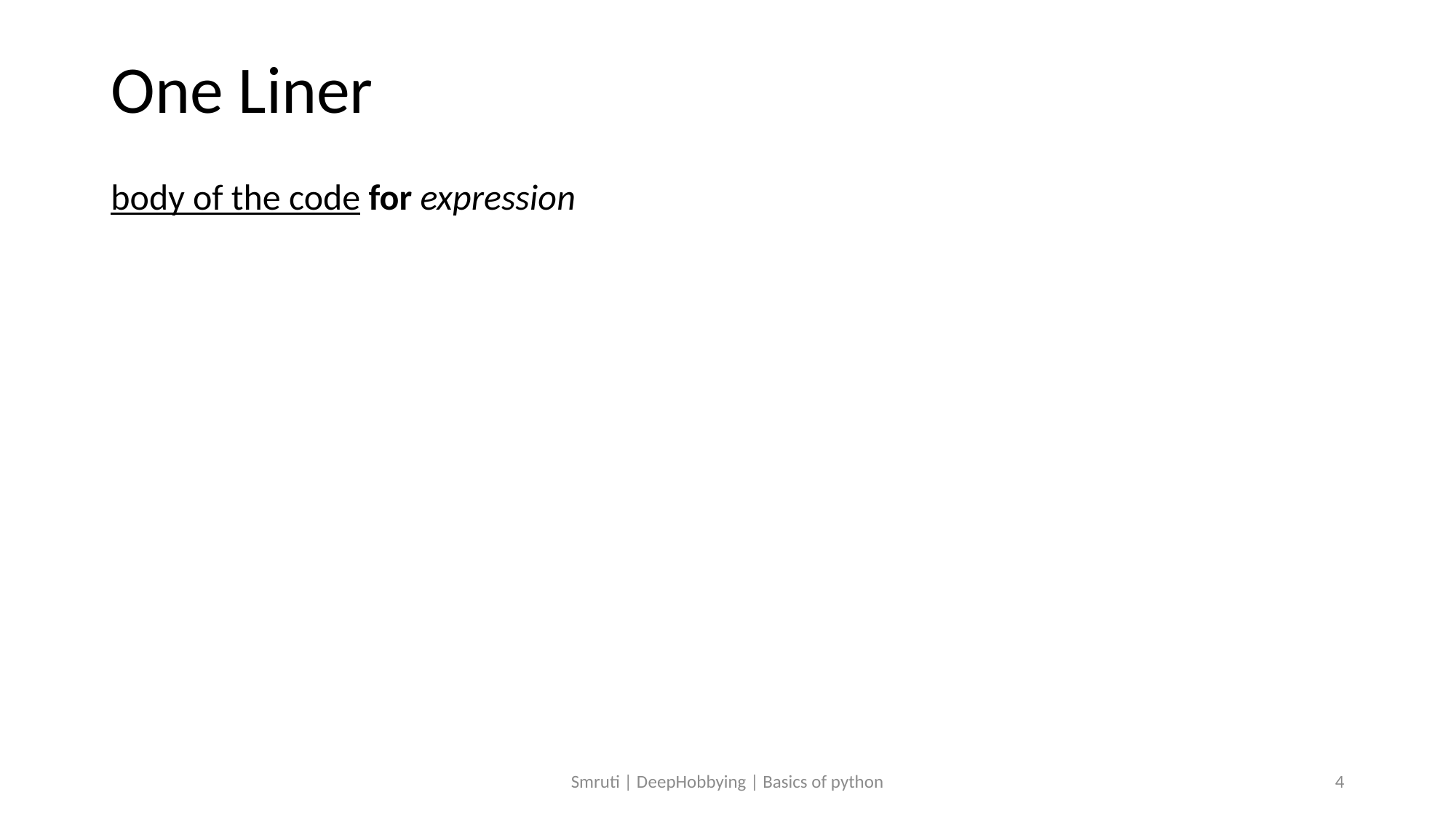

# One Liner
body of the code for expression

Smruti | DeepHobbying | Basics of python
4